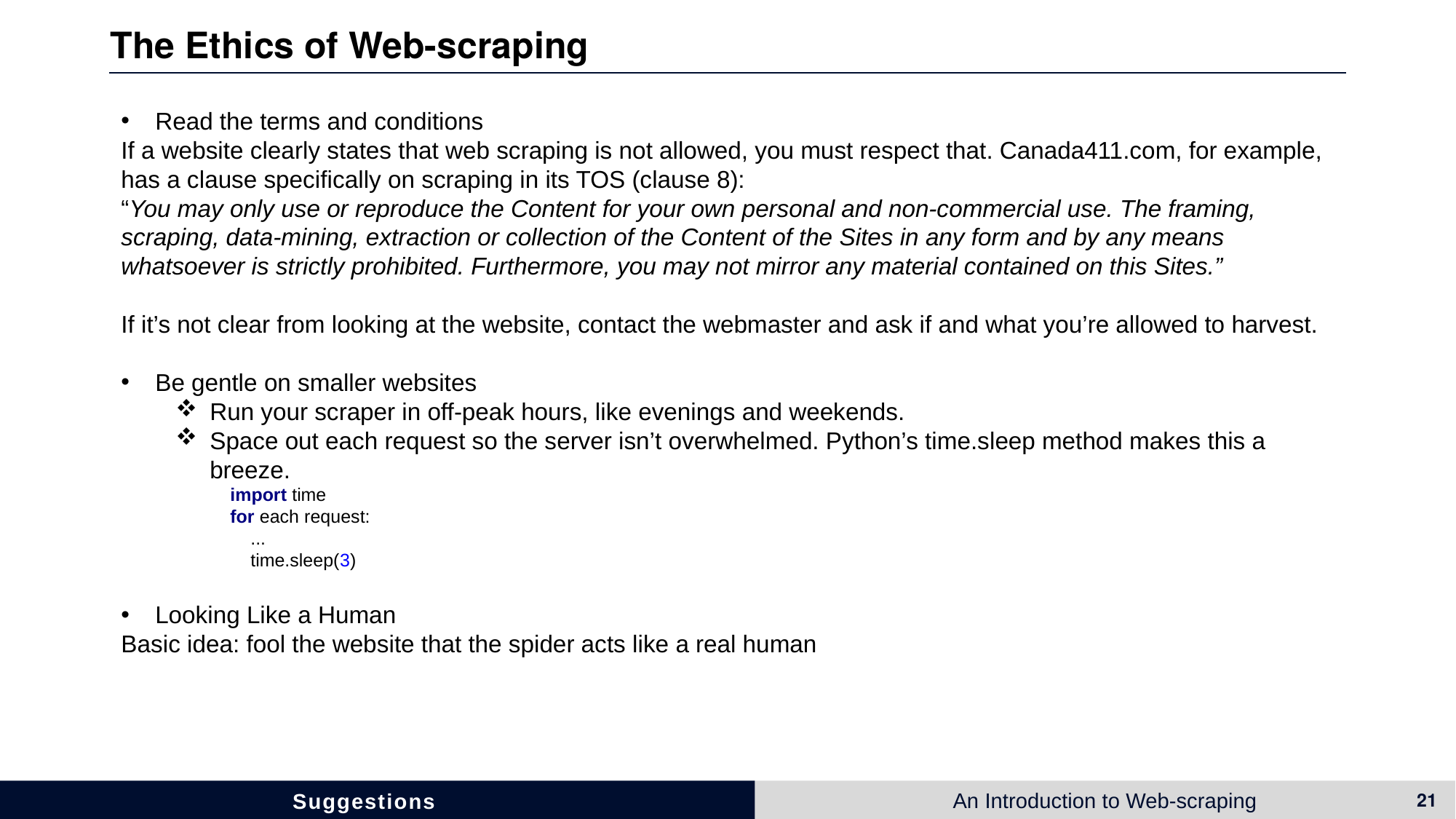

The Ethics of Web-scraping
Read the terms and conditions
If a website clearly states that web scraping is not allowed, you must respect that. Canada411.com, for example, has a clause specifically on scraping in its TOS (clause 8):
“You may only use or reproduce the Content for your own personal and non-commercial use. The framing, scraping, data-mining, extraction or collection of the Content of the Sites in any form and by any means whatsoever is strictly prohibited. Furthermore, you may not mirror any material contained on this Sites.”

If it’s not clear from looking at the website, contact the webmaster and ask if and what you’re allowed to harvest.

Be gentle on smaller websites
Run your scraper in off-peak hours, like evenings and weekends.
Space out each request so the server isn’t overwhelmed. Python’s time.sleep method makes this a breeze.
import time
for each request:
    ...
    time.sleep(3)

Looking Like a Human
Basic idea: fool the website that the spider acts like a real human

Suggestions
21